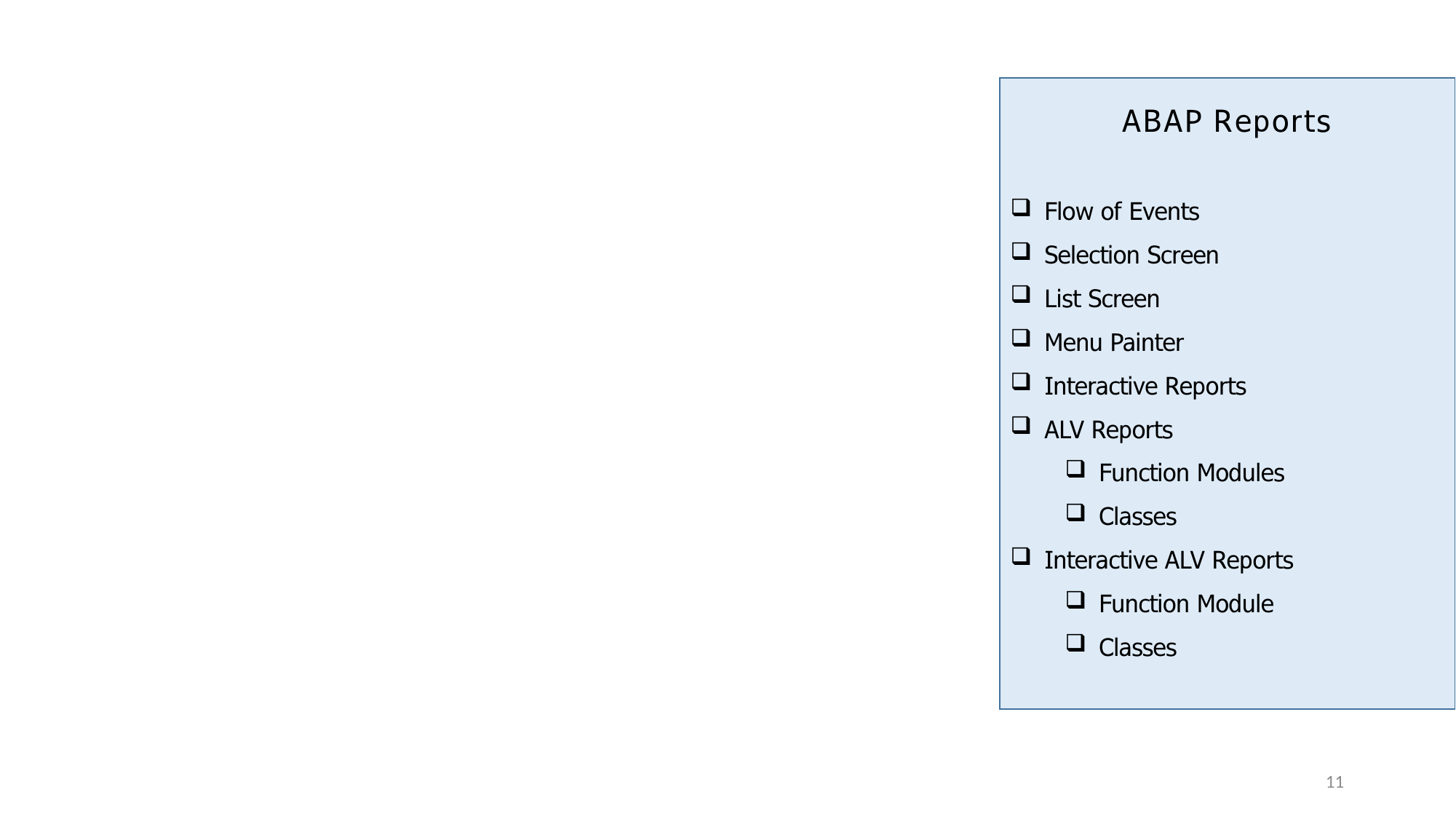

ABAP Reports

Flow of Events
Selection Screen
List Screen
Menu Painter
Interactive Reports
ALV Reports
Function Modules
Classes
Interactive ALV Reports
Function Module
Classes

11